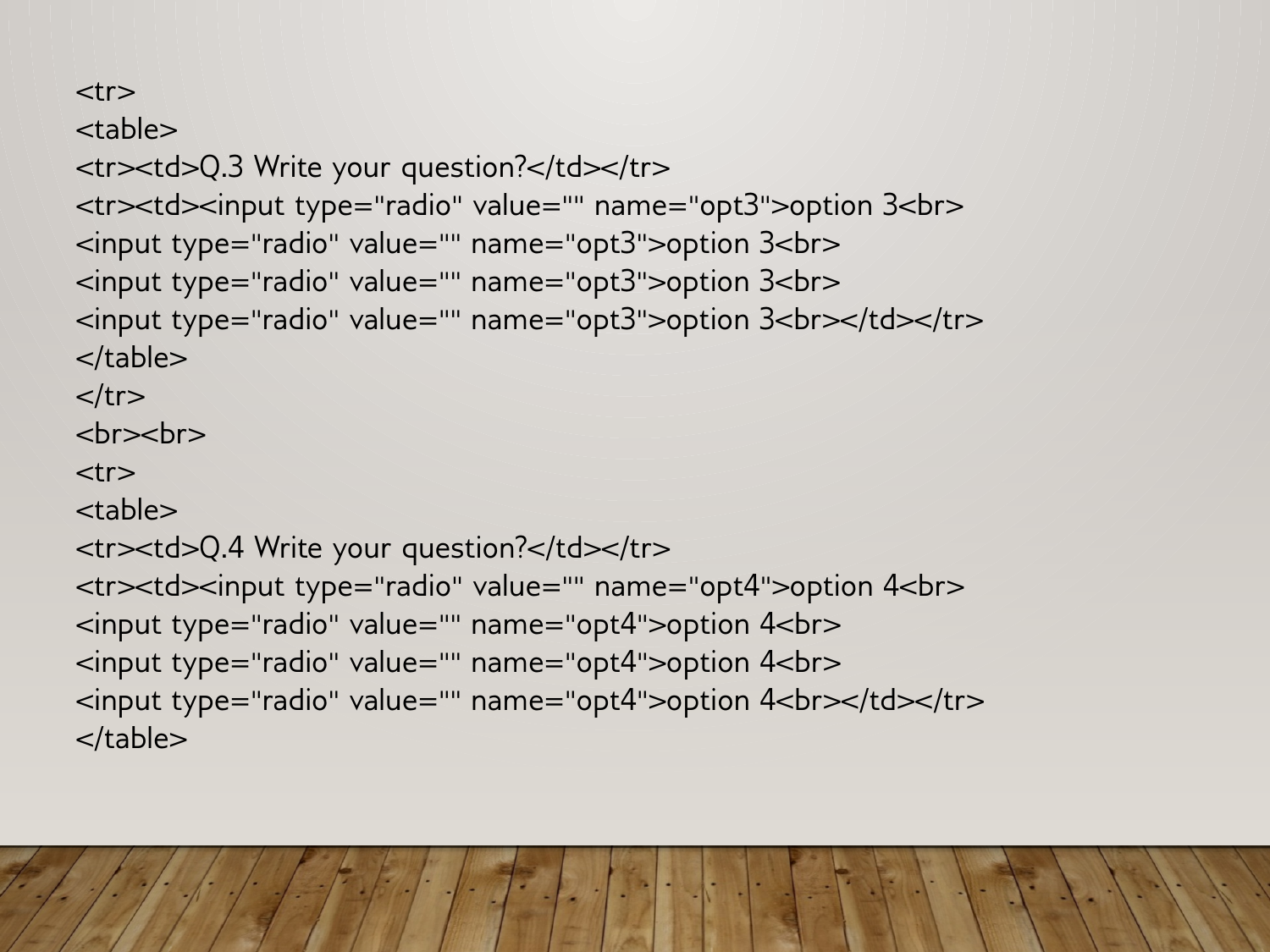

<tr>
<table>
<tr><td>Q.3 Write your question?</td></tr>
<tr><td><input type="radio" value="" name="opt3">option 3<br>
<input type="radio" value="" name="opt3">option 3<br>
<input type="radio" value="" name="opt3">option 3<br>
<input type="radio" value="" name="opt3">option 3<br></td></tr>
</table>
</tr>
<br><br>
<tr>
<table>
<tr><td>Q.4 Write your question?</td></tr>
<tr><td><input type="radio" value="" name="opt4">option 4<br>
<input type="radio" value="" name="opt4">option 4<br>
<input type="radio" value="" name="opt4">option 4<br>
<input type="radio" value="" name="opt4">option 4<br></td></tr>
</table>